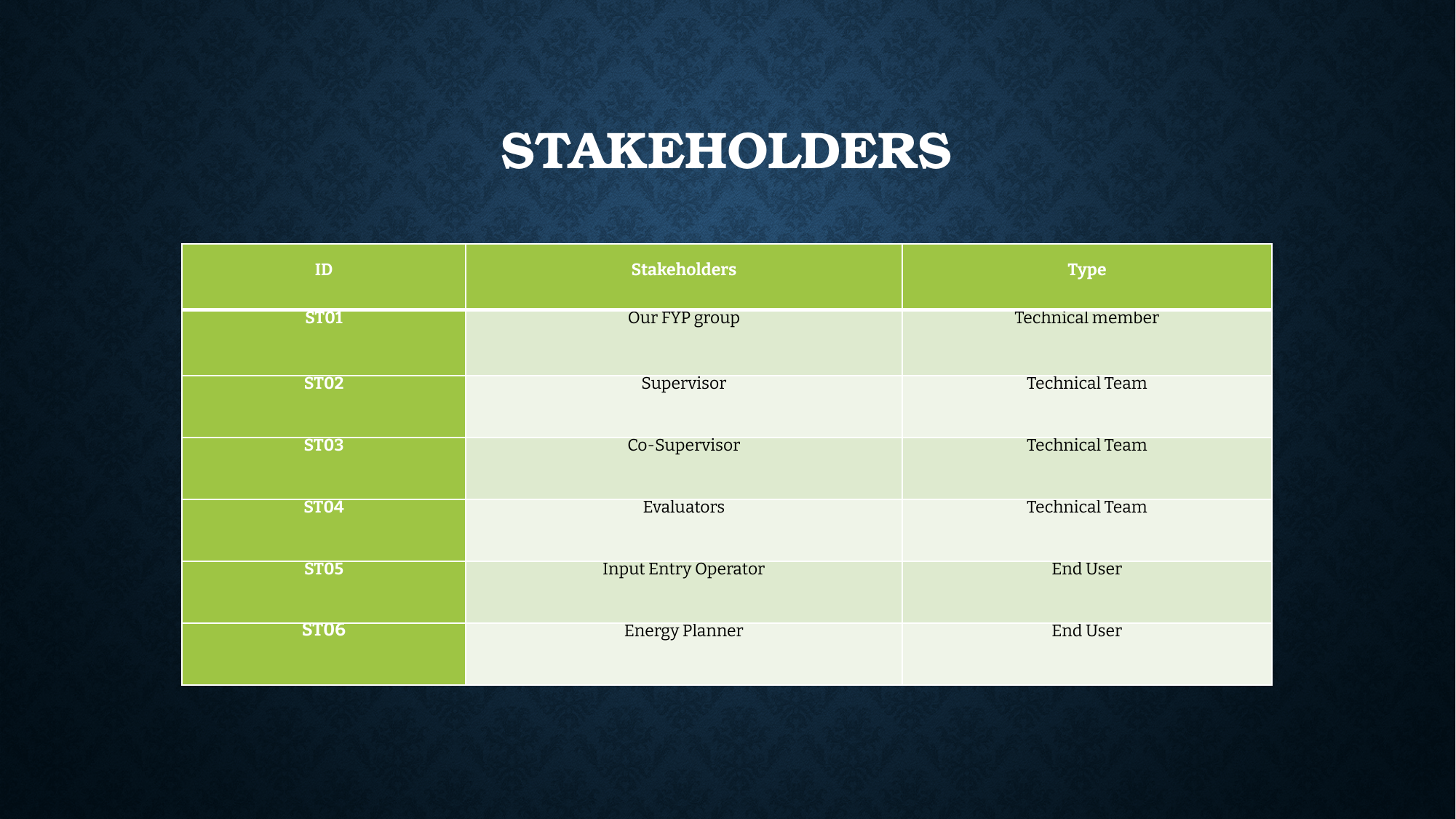

# Stakeholders
| ID | Stakeholders | Type |
| --- | --- | --- |
| ST01 | Our FYP group | Technical member |
| ST02 | Supervisor | Technical Team |
| ST03 | Co-Supervisor | Technical Team |
| ST04 | Evaluators | Technical Team |
| ST05 | Input Entry Operator | End User |
| ST06 | Energy Planner | End User |